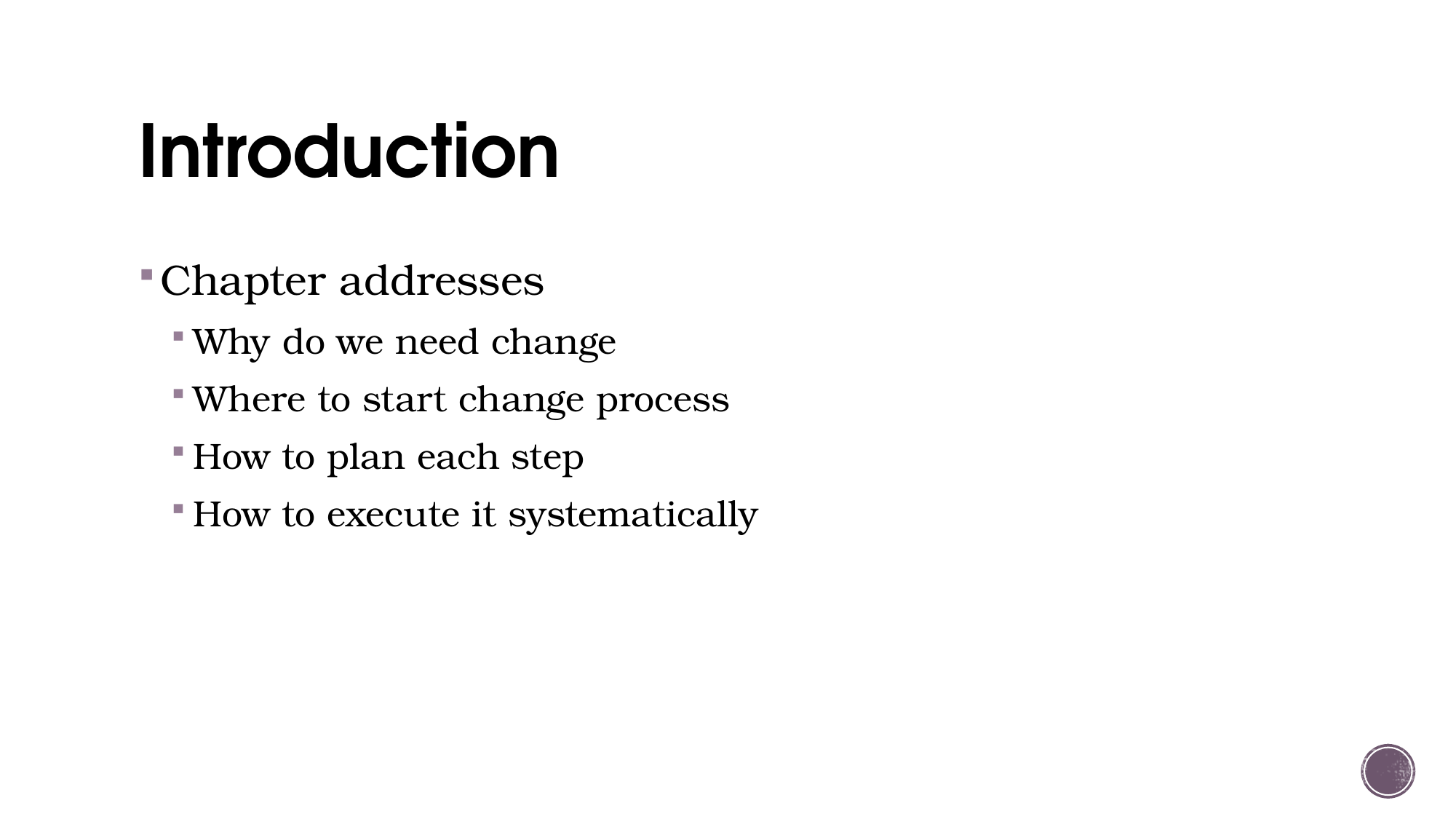

# Introduction
Chapter addresses
Why do we need change
Where to start change process
How to plan each step
How to execute it systematically